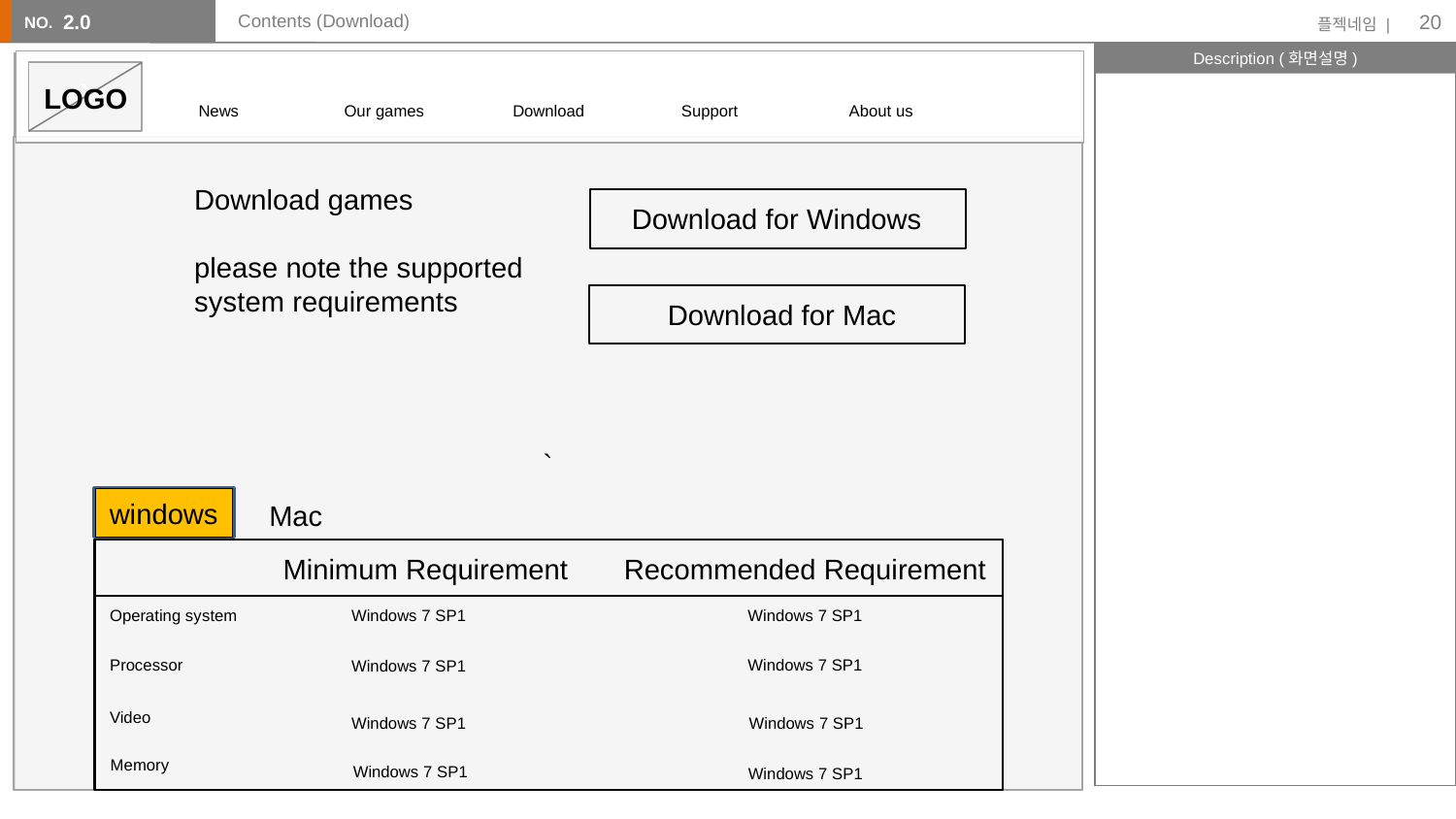

20
2.0
# Contents (Download)

`

`
LOGO
News 	Our games 	     Download 	          Support 	               About us
`
Download games

please note the supported system requirements

Download for Windows

Download for Mac

windows
Mac

Minimum Requirement
Recommended Requirement
Windows 7 SP1
Operating system
Windows 7 SP1
Windows 7 SP1
Processor
Windows 7 SP1
Video
Windows 7 SP1
Windows 7 SP1
Memory
Windows 7 SP1
Windows 7 SP1